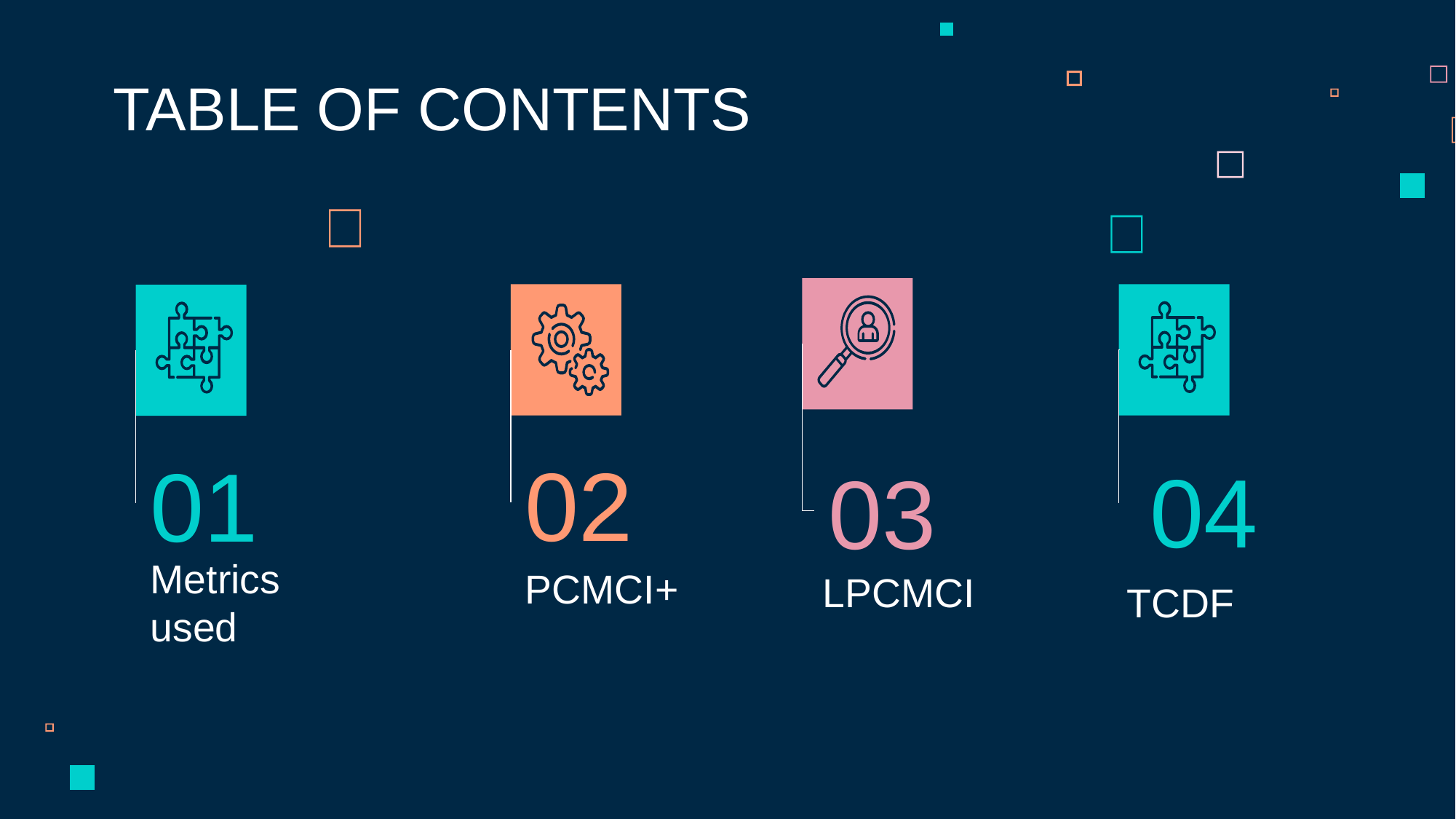

TABLE OF CONTENTS

02
01
04
03
PCMCI+
LPCMCI
TCDF
# Metrics used